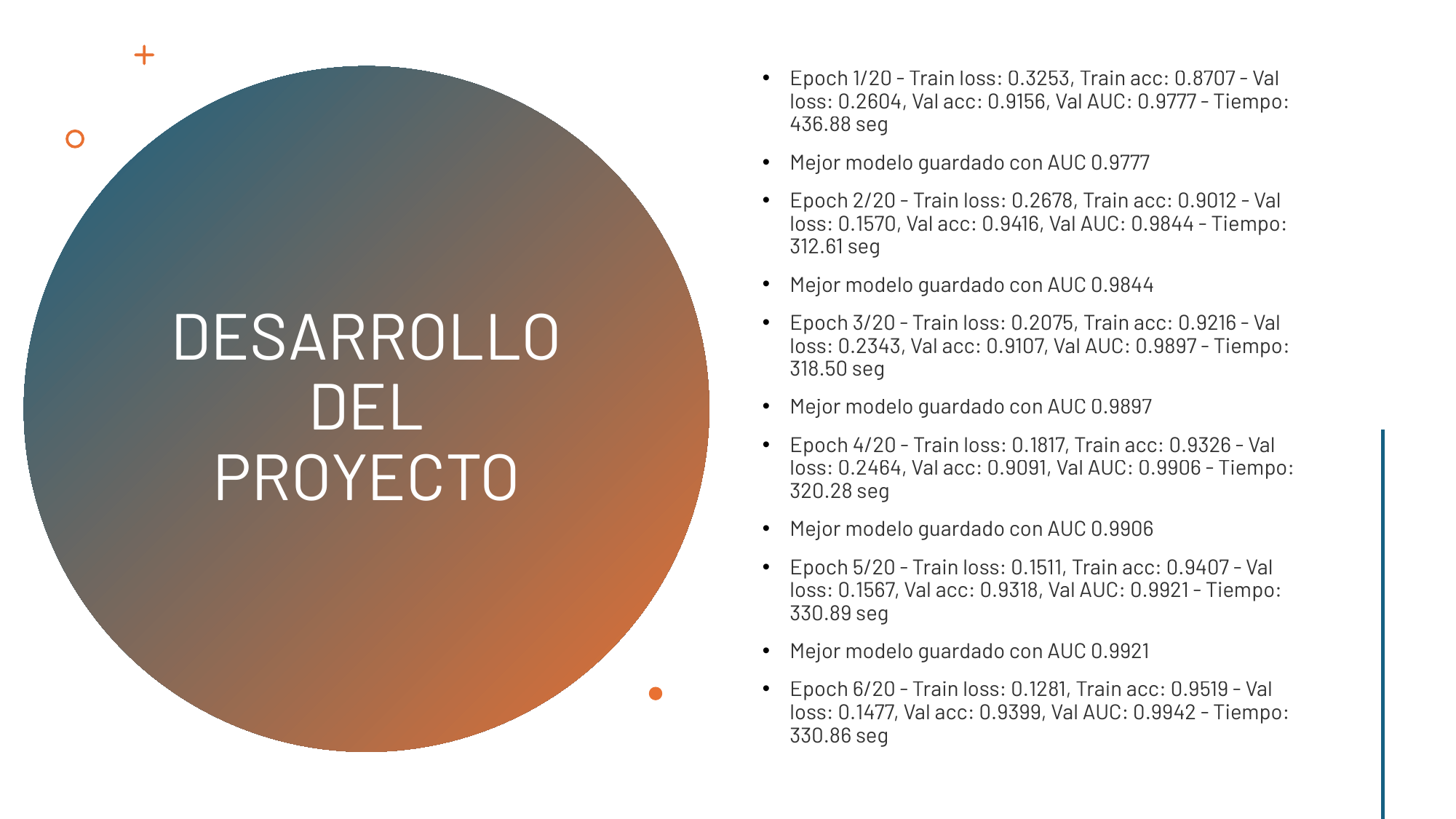

Epoch 1/20 - Train loss: 0.3253, Train acc: 0.8707 - Val loss: 0.2604, Val acc: 0.9156, Val AUC: 0.9777 - Tiempo: 436.88 seg
Mejor modelo guardado con AUC 0.9777
Epoch 2/20 - Train loss: 0.2678, Train acc: 0.9012 - Val loss: 0.1570, Val acc: 0.9416, Val AUC: 0.9844 - Tiempo: 312.61 seg
Mejor modelo guardado con AUC 0.9844
Epoch 3/20 - Train loss: 0.2075, Train acc: 0.9216 - Val loss: 0.2343, Val acc: 0.9107, Val AUC: 0.9897 - Tiempo: 318.50 seg
Mejor modelo guardado con AUC 0.9897
Epoch 4/20 - Train loss: 0.1817, Train acc: 0.9326 - Val loss: 0.2464, Val acc: 0.9091, Val AUC: 0.9906 - Tiempo: 320.28 seg
Mejor modelo guardado con AUC 0.9906
Epoch 5/20 - Train loss: 0.1511, Train acc: 0.9407 - Val loss: 0.1567, Val acc: 0.9318, Val AUC: 0.9921 - Tiempo: 330.89 seg
Mejor modelo guardado con AUC 0.9921
Epoch 6/20 - Train loss: 0.1281, Train acc: 0.9519 - Val loss: 0.1477, Val acc: 0.9399, Val AUC: 0.9942 - Tiempo: 330.86 seg

# DESARROLLO DEL PROYECTO